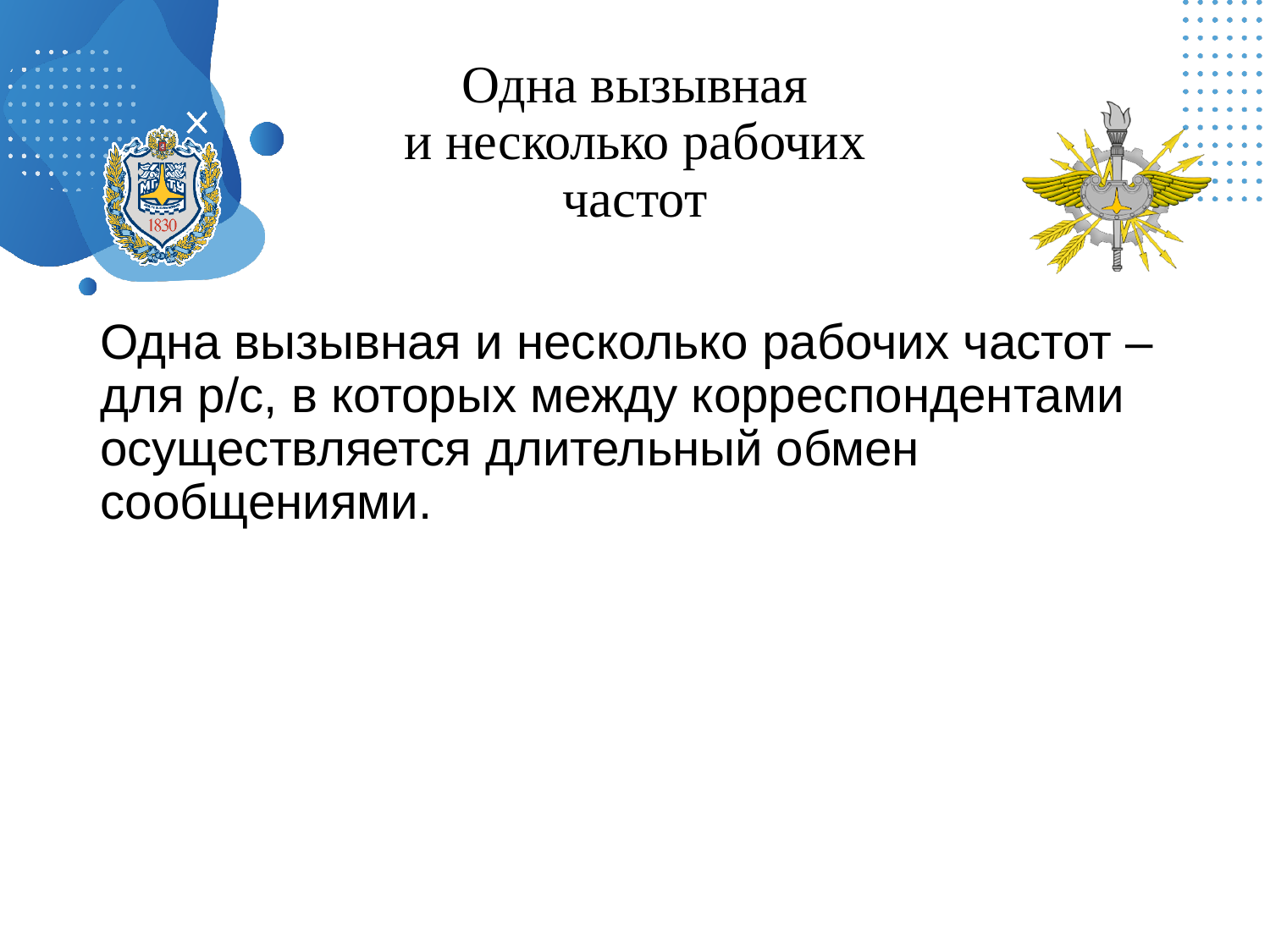

# Одна вызывная и несколько рабочих частот
Одна вызывная и несколько рабочих частот – для р/с, в которых между корреспондентами осуществляется длительный обмен сообщениями.